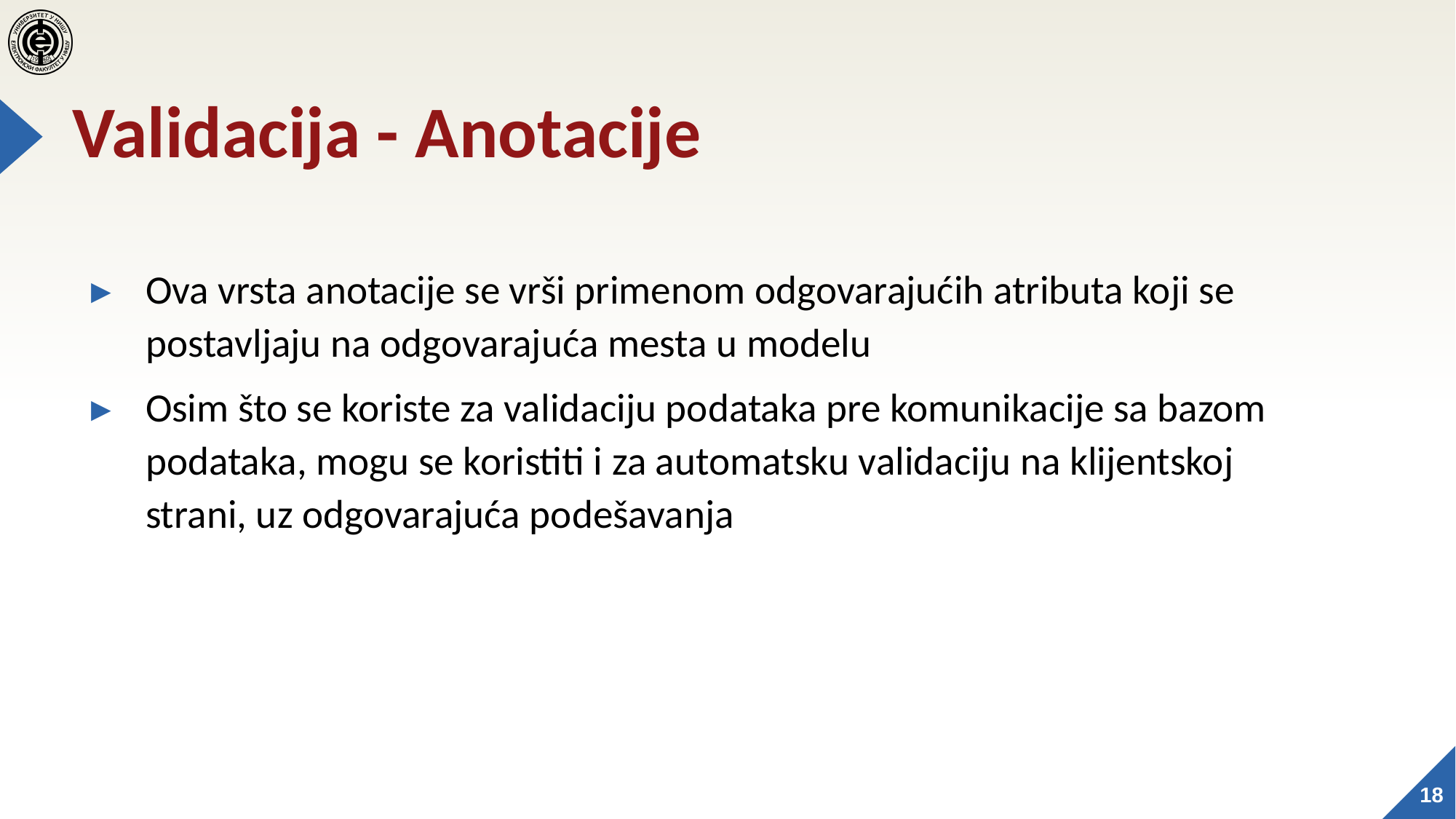

# Validacija - Anotacije
Ova vrsta anotacije se vrši primenom odgovarajućih atributa koji se postavljaju na odgovarajuća mesta u modelu
Osim što se koriste za validaciju podataka pre komunikacije sa bazom podataka, mogu se koristiti i za automatsku validaciju na klijentskoj strani, uz odgovarajuća podešavanja
18